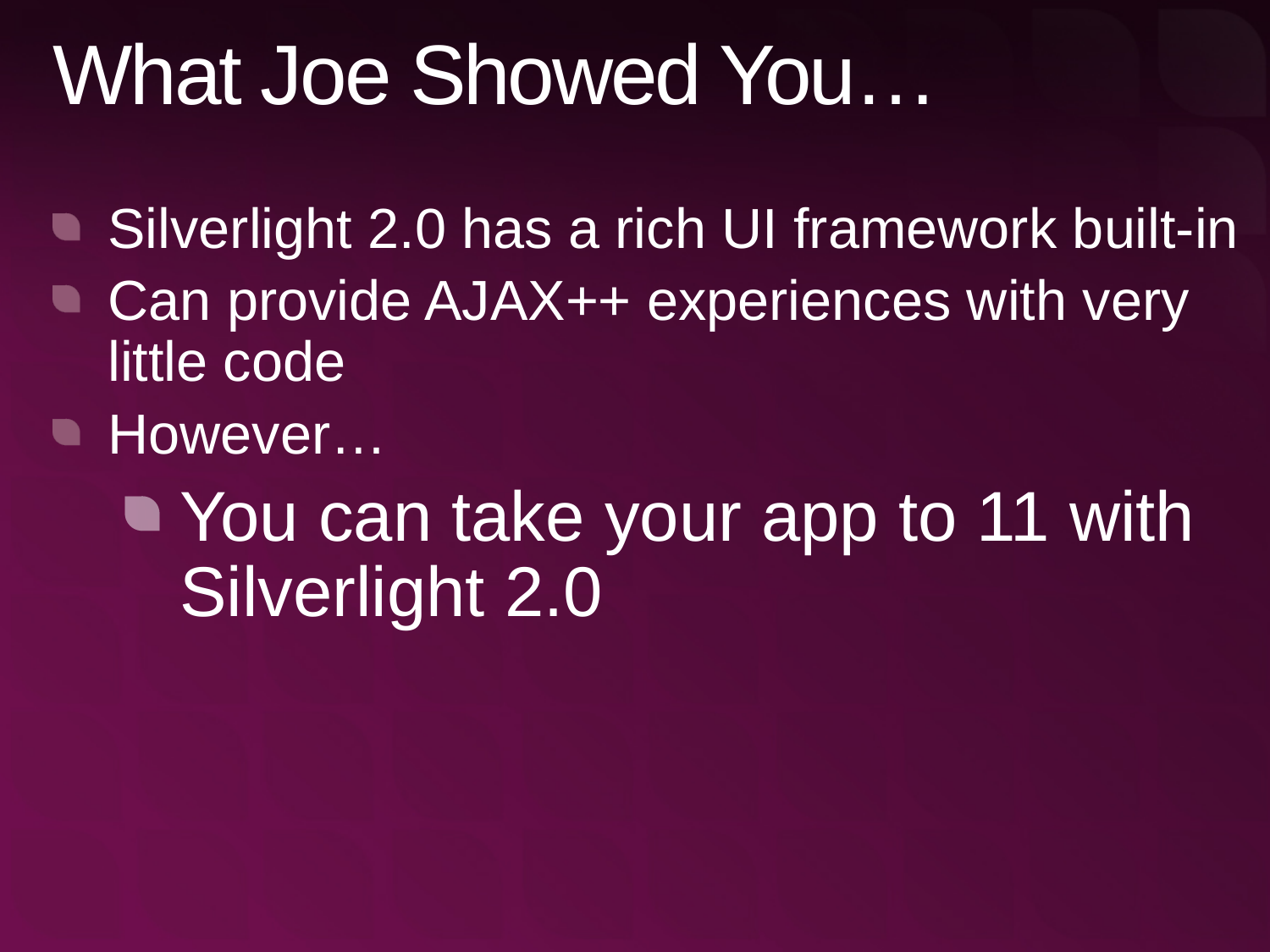

# What Joe Showed You…
Silverlight 2.0 has a rich UI framework built-in
Can provide AJAX++ experiences with very little code
However…
You can take your app to 11 with Silverlight 2.0